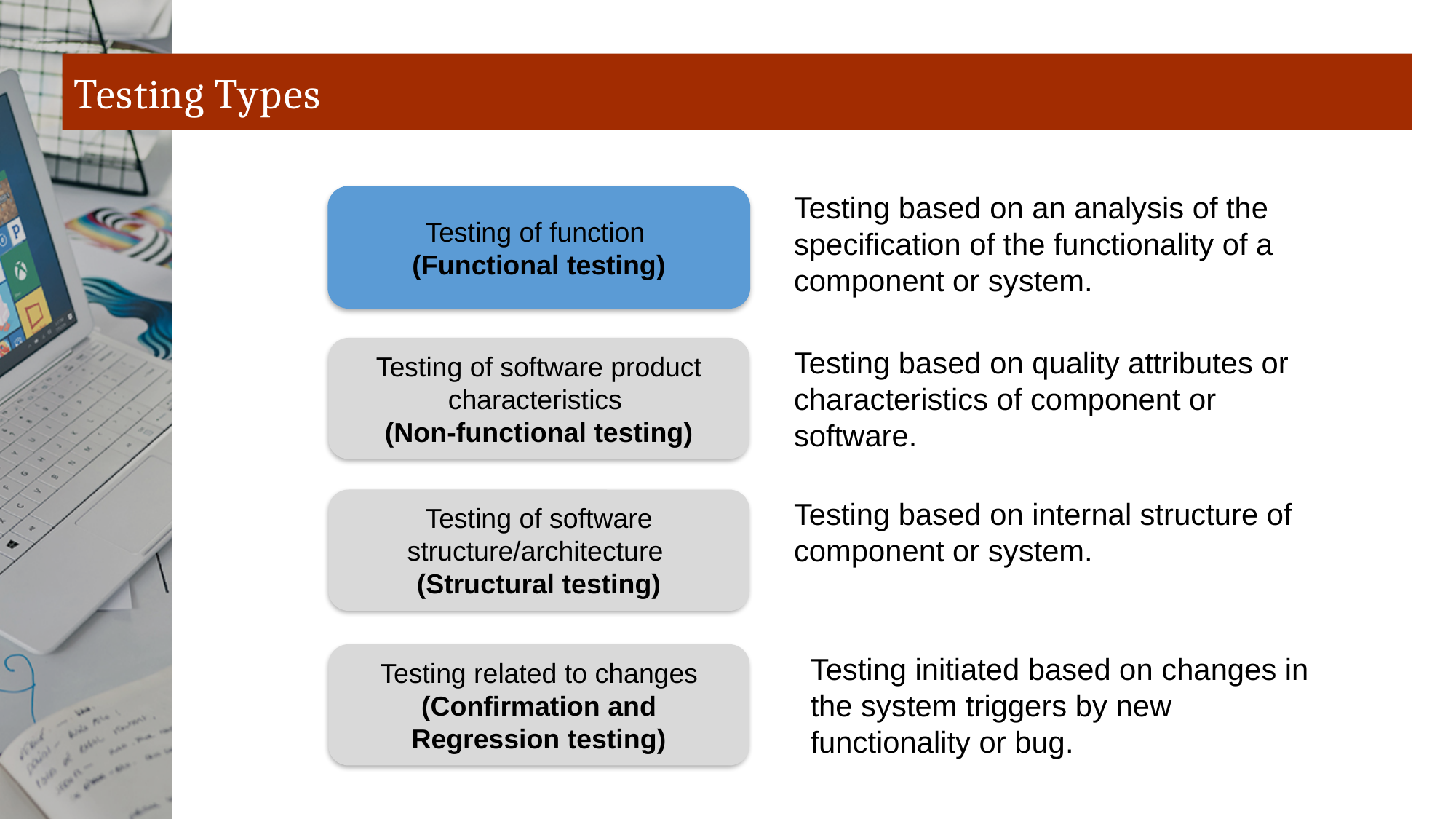

# Testing Types
Testing based on an analysis of the specification of the functionality of a component or system.
Testing of function
(Functional testing)
Testing of software product characteristics
(Non-functional testing)
Testing based on quality attributes or characteristics of component or software.
Testing based on internal structure of component or system.
Testing of software structure/architecture
(Structural testing)
Testing related to changes (Confirmation and Regression testing)
Testing initiated based on changes in the system triggers by new functionality or bug.